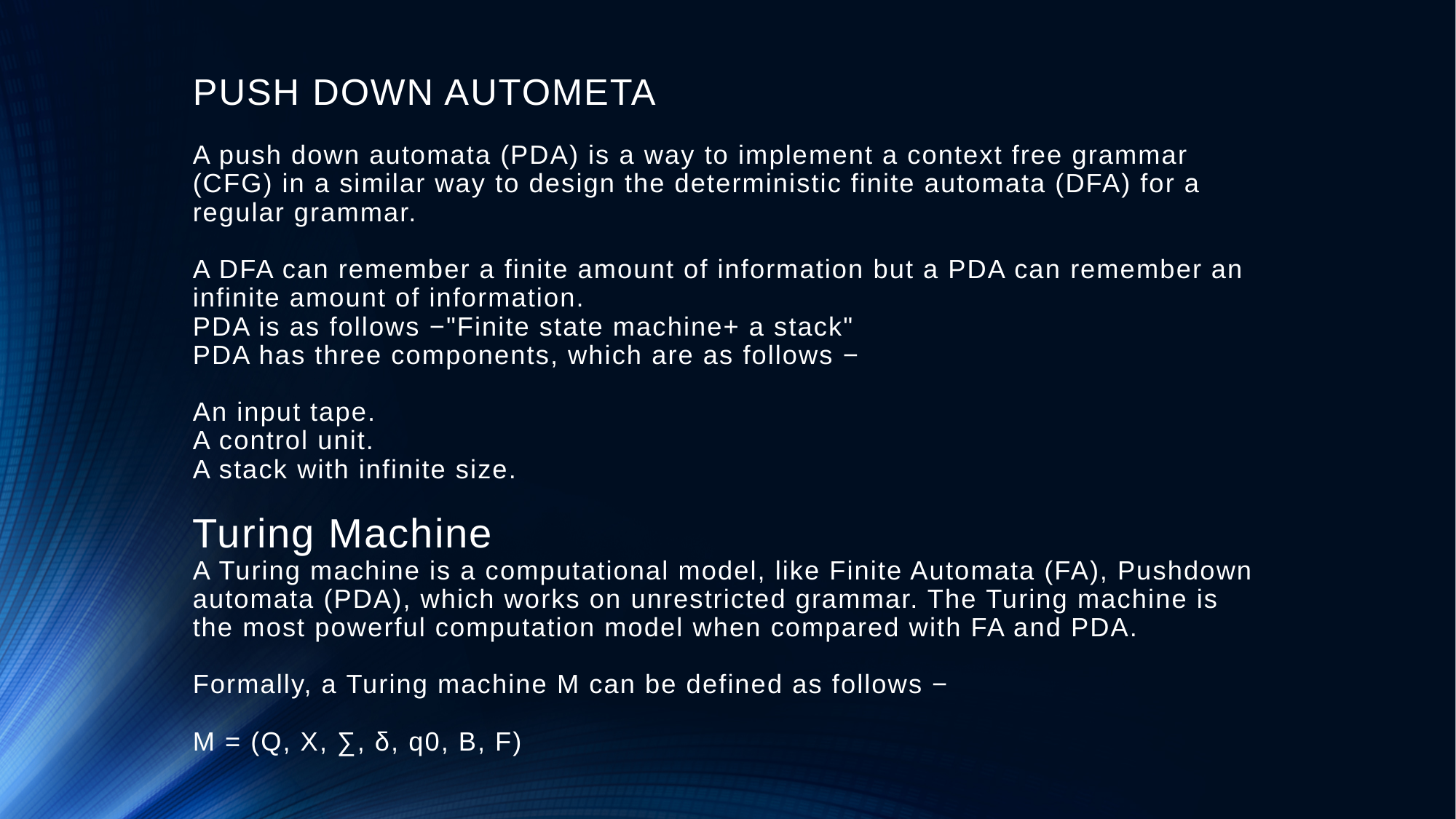

# PUSH DOWN AUTOMETA A push down automata (PDA) is a way to implement a context free grammar (CFG) in a similar way to design the deterministic finite automata (DFA) for a regular grammar. A DFA can remember a finite amount of information but a PDA can remember an infinite amount of information. PDA is as follows −"Finite state machine+ a stack" PDA has three components, which are as follows − An input tape. A control unit. A stack with infinite size. Turing Machine A Turing machine is a computational model, like Finite Automata (FA), Pushdown automata (PDA), which works on unrestricted grammar. The Turing machine is the most powerful computation model when compared with FA and PDA. Formally, a Turing machine M can be defined as follows − M = (Q, X, ∑, δ, q0, B, F)